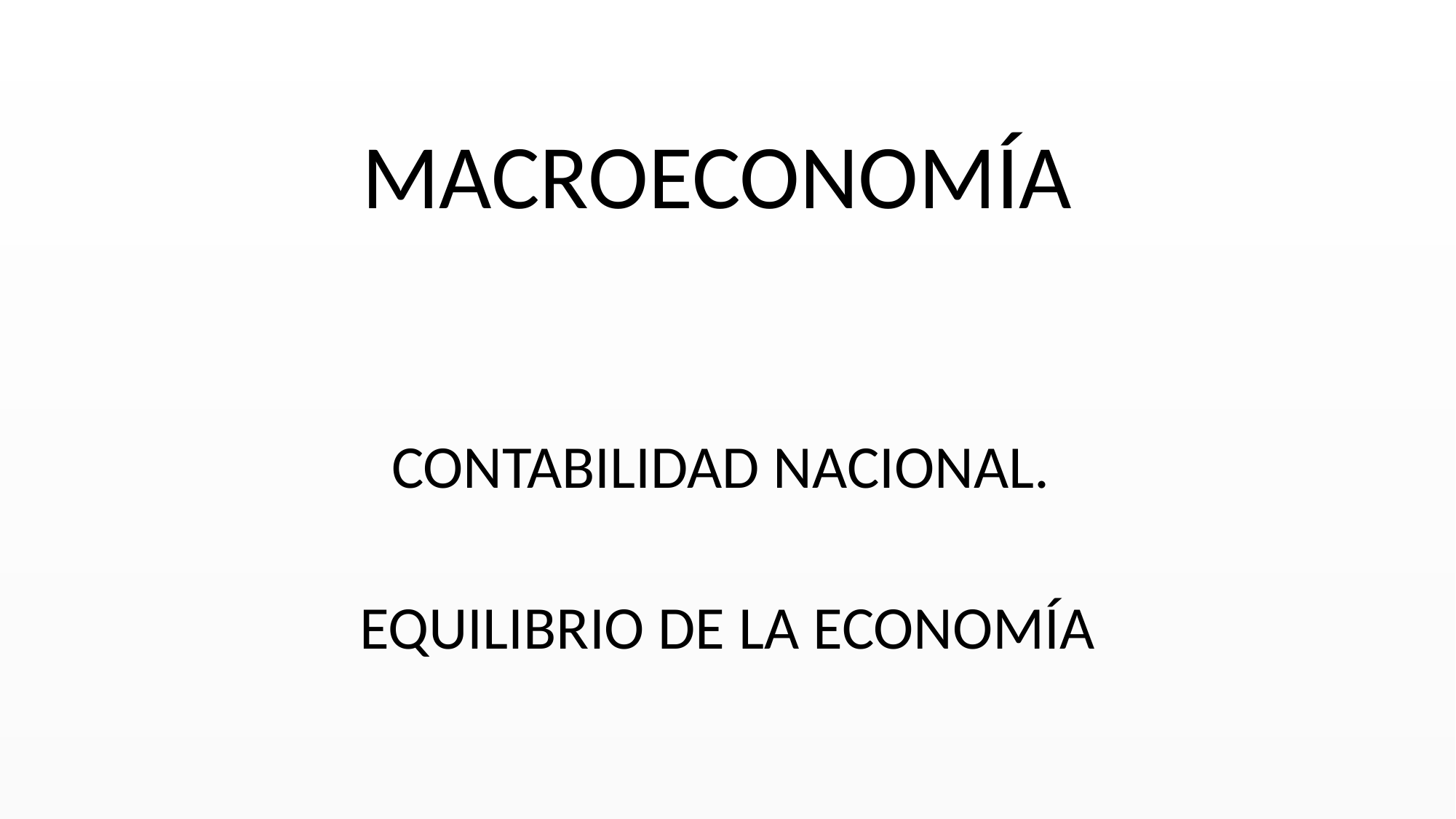

# MACROECONOMÍA
CONTABILIDAD NACIONAL.

EQUILIBRIO DE LA ECONOMÍA